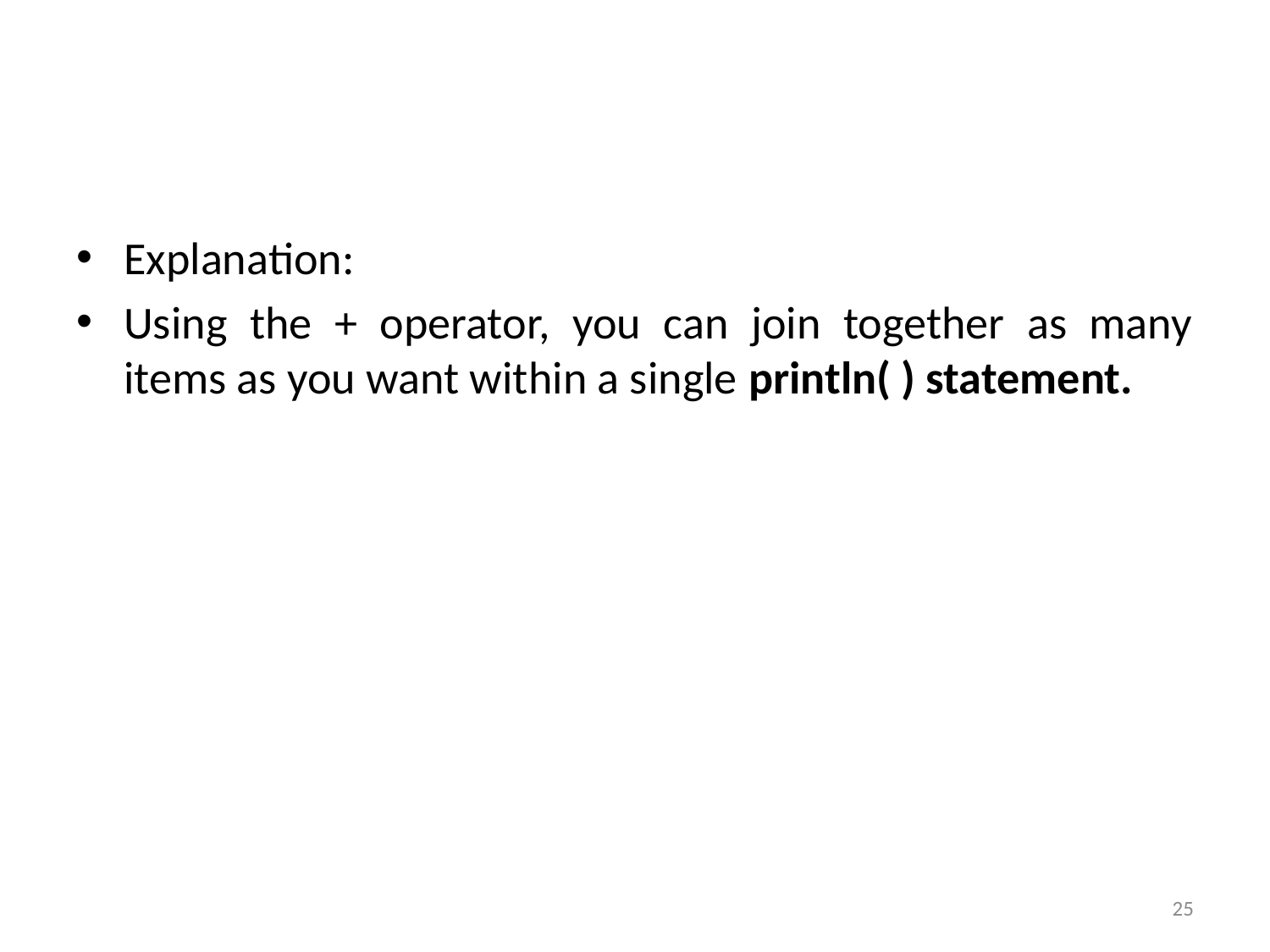

#
Explanation:
Using the + operator, you can join together as many items as you want within a single println( ) statement.
25